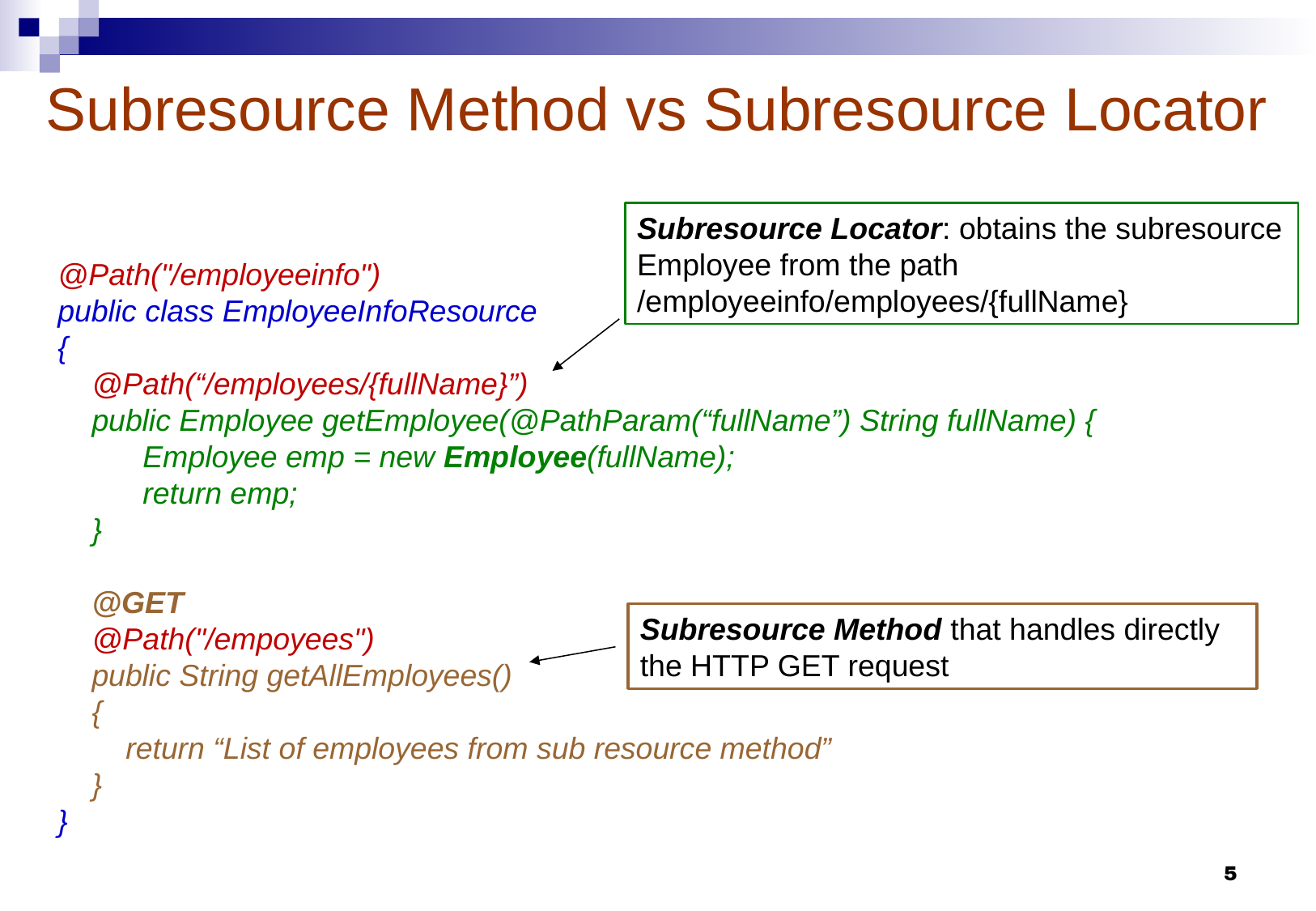

# Subresource Method vs Subresource Locator
Subresource Locator: obtains the subresource Employee from the path /employeeinfo/employees/{fullName}
@Path("/employeeinfo")
public class EmployeeInfoResource
{
    @Path(“/employees/{fullName}”)
    public Employee getEmployee(@PathParam(“fullName”) String fullName) {
          Employee emp = new Employee(fullName);
          return emp;
    }

    @GET
    @Path("/empoyees")
    public String getAllEmployees()
    {
        return “List of employees from sub resource method”
    }
}
Subresource Method that handles directly the HTTP GET request
5